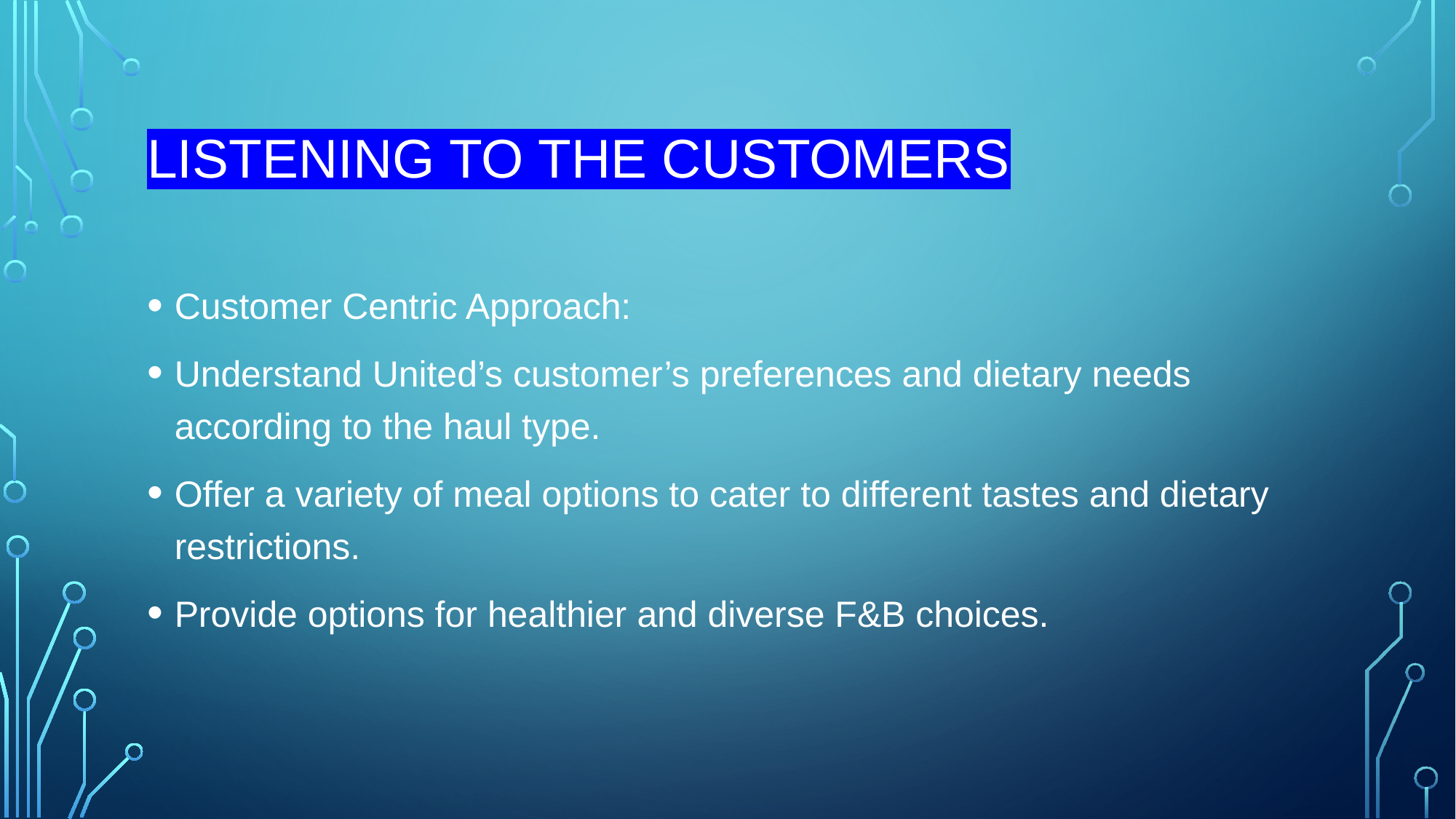

# LISTENING TO THE CUSTOMERS
Customer Centric Approach:
Understand United’s customer’s preferences and dietary needs according to the haul type.
Offer a variety of meal options to cater to different tastes and dietary restrictions.
Provide options for healthier and diverse F&B choices.